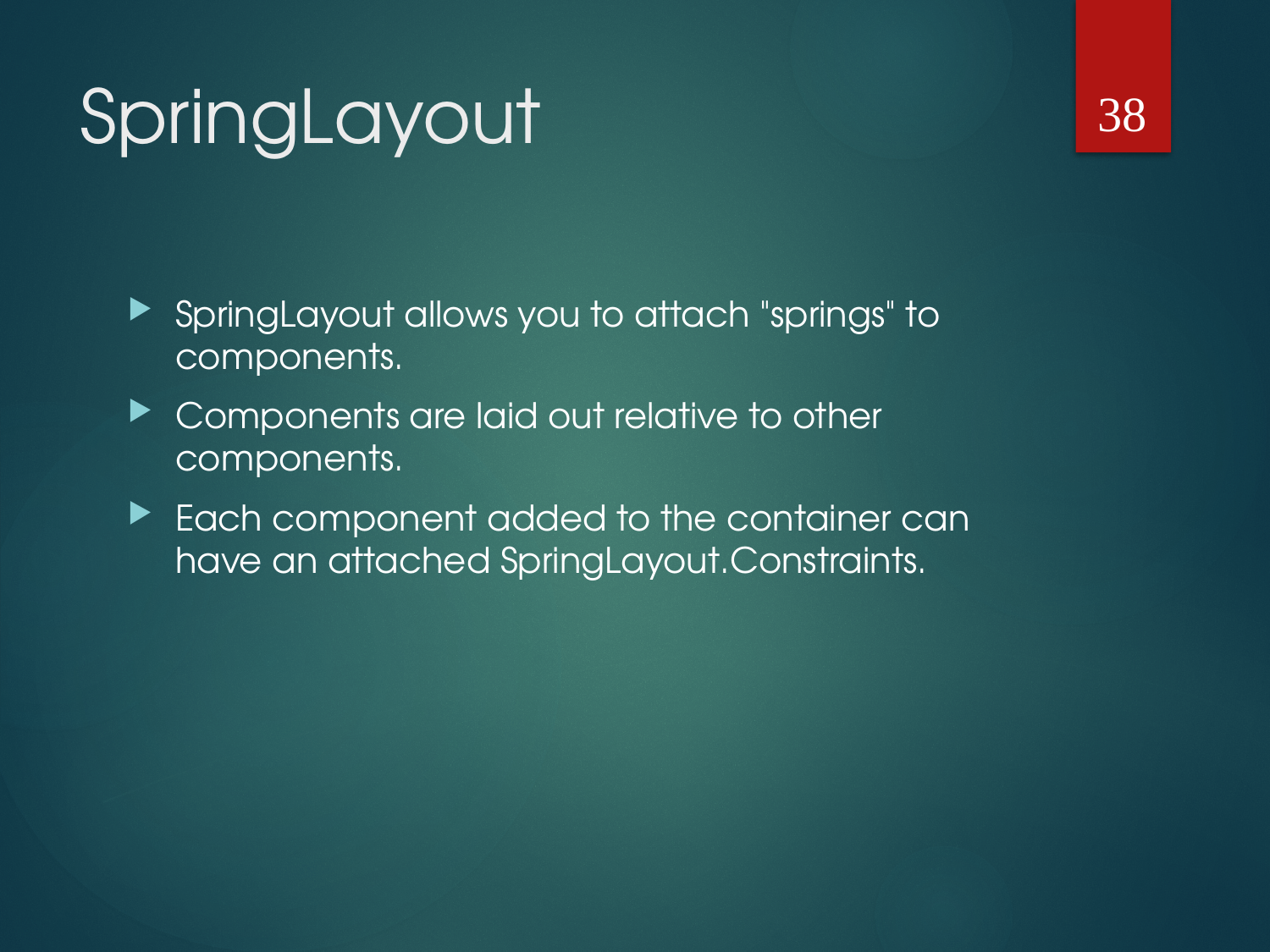

38
# SpringLayout
SpringLayout allows you to attach "springs" to components.
Components are laid out relative to other components.
Each component added to the container can have an attached SpringLayout.Constraints.